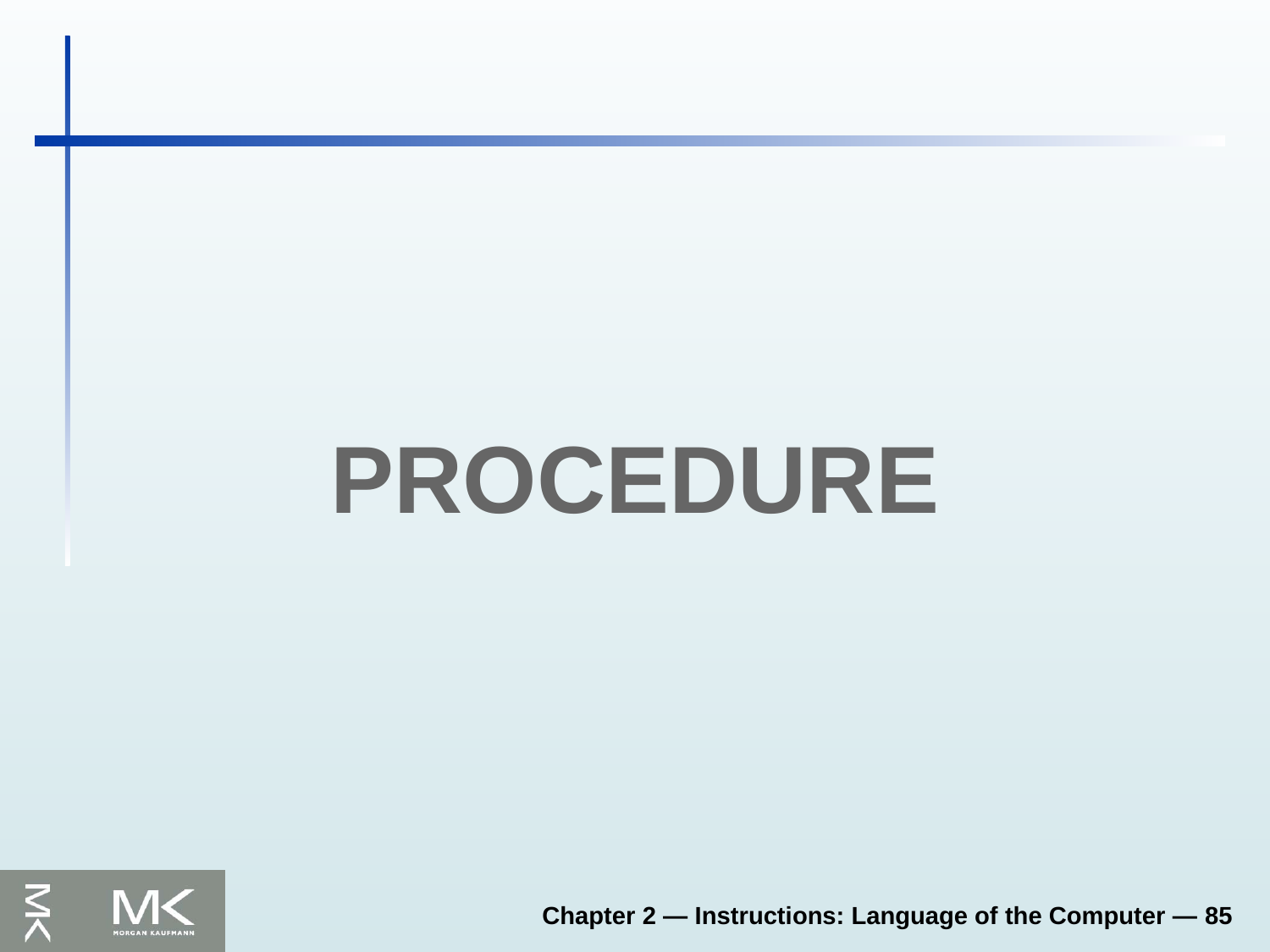

PROCEDURE

Chapter 2 — Instructions: Language of the Computer — 85